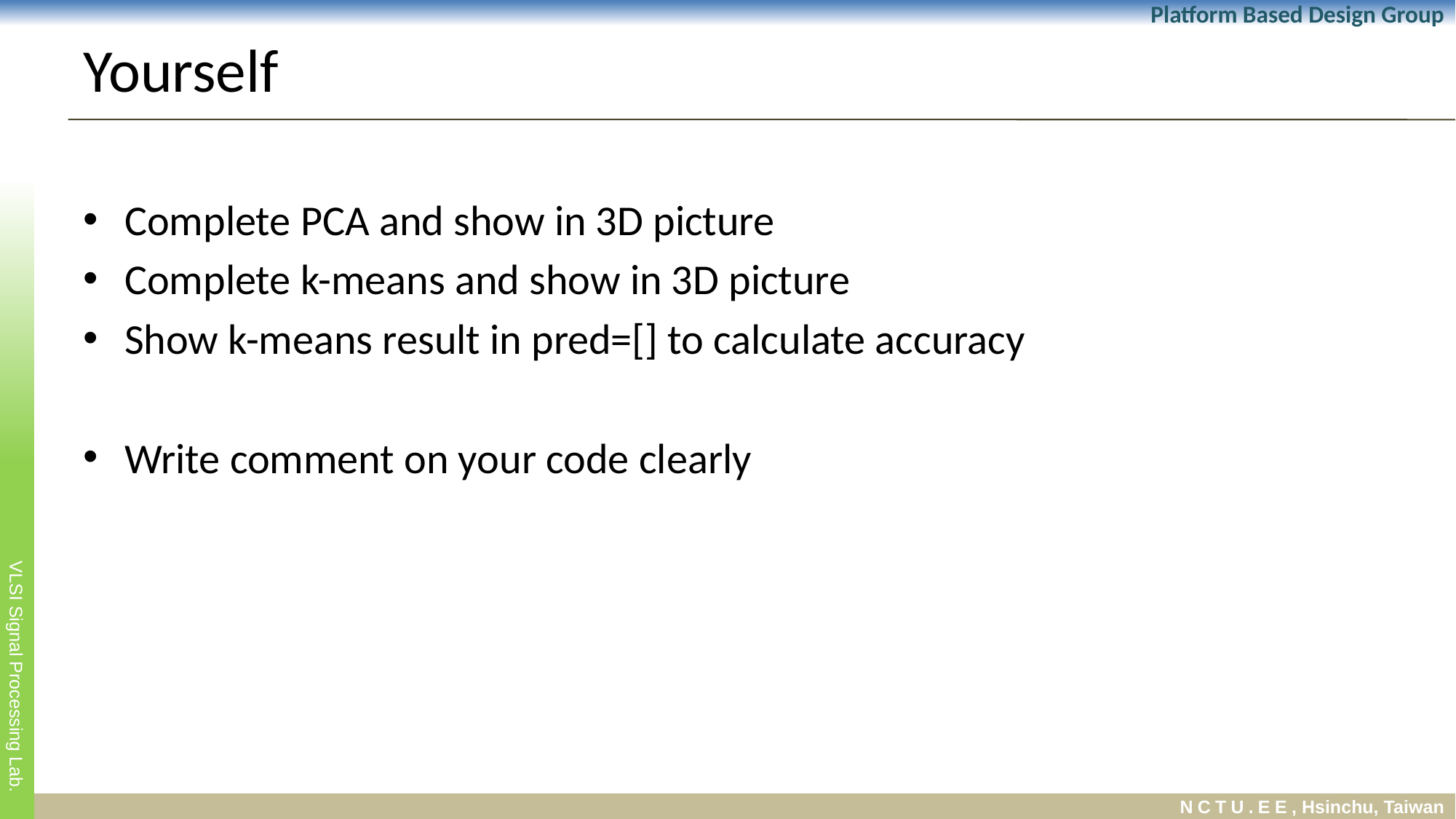

# Yourself

Complete PCA and show in 3D picture
Complete k-means and show in 3D picture
Show k-means result in pred=[] to calculate accuracy

Write comment on your code clearly